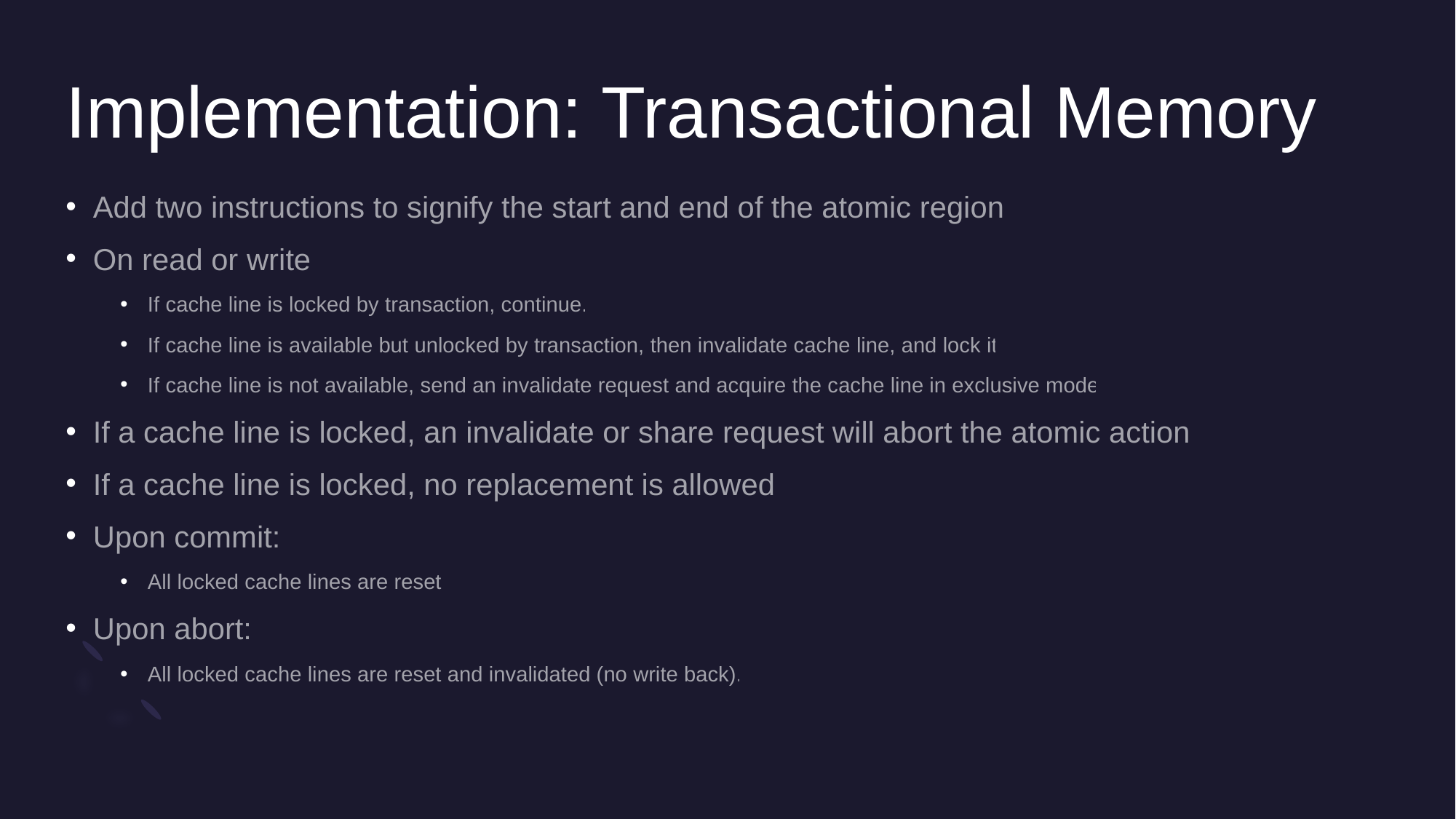

# Implementation: Transactional Memory
Add two instructions to signify the start and end of the atomic region
On read or write
If cache line is locked by transaction, continue.
If cache line is available but unlocked by transaction, then invalidate cache line, and lock it
If cache line is not available, send an invalidate request and acquire the cache line in exclusive mode
If a cache line is locked, an invalidate or share request will abort the atomic action
If a cache line is locked, no replacement is allowed
Upon commit:
All locked cache lines are reset
Upon abort:
All locked cache lines are reset and invalidated (no write back).